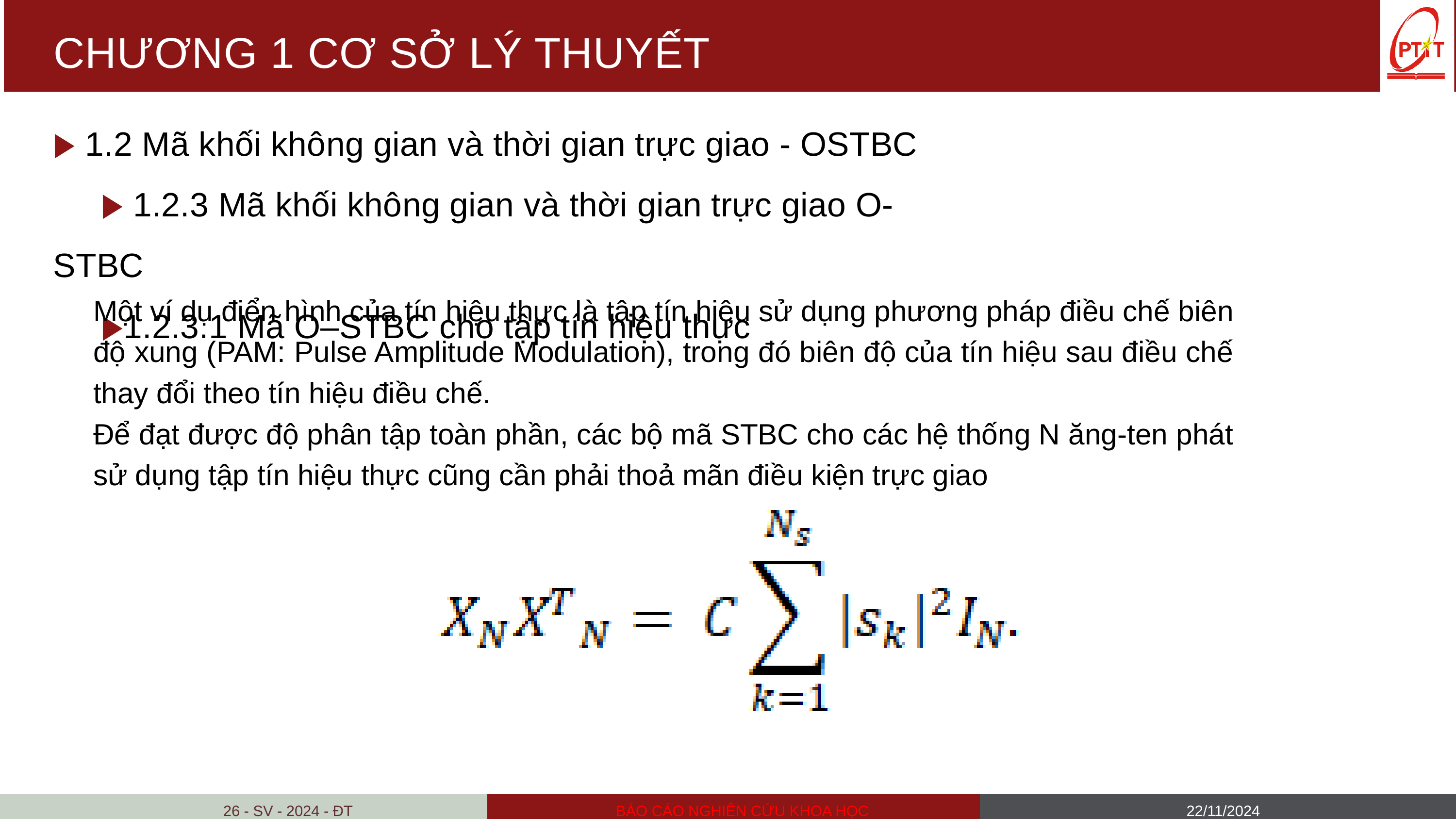

CHƯƠNG 1 CƠ SỞ LÝ THUYẾT
▶ 1.2 Mã khối không gian và thời gian trực giao - OSTBC
     ▶ 1.2.3 Mã khối không gian và thời gian trực giao O-STBC
     ▶1.2.3.1 Mã O–STBC cho tập tín hiệu thực
Một ví dụ điển hình của tín hiệu thực là tập tín hiệu sử dụng phương pháp điều chế biên độ xung (PAM: Pulse Amplitude Modulation), trong đó biên độ của tín hiệu sau điều chế thay đổi theo tín hiệu điều chế.
Để đạt được độ phân tập toàn phần, các bộ mã STBC cho các hệ thống N ăng-ten phát sử dụng tập tín hiệu thực cũng cần phải thoả mãn điều kiện trực giao

26 - SV - 2024 - ĐT
BÁO CÁO NGHIÊN CỨU KHOA HỌC
22/11/2024